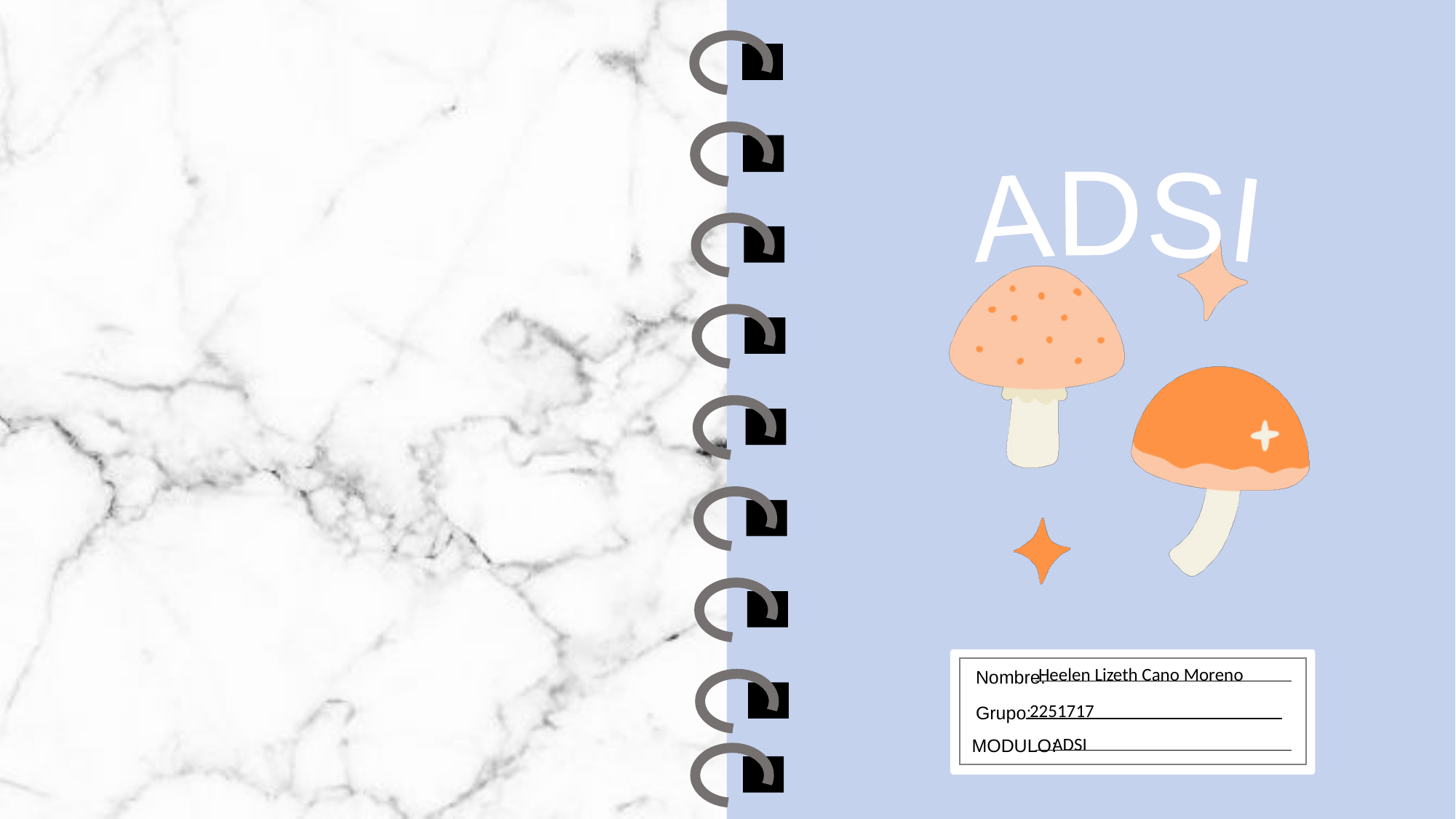

ADSI
Heelen Lizeth Cano Moreno
2251717
ADSI